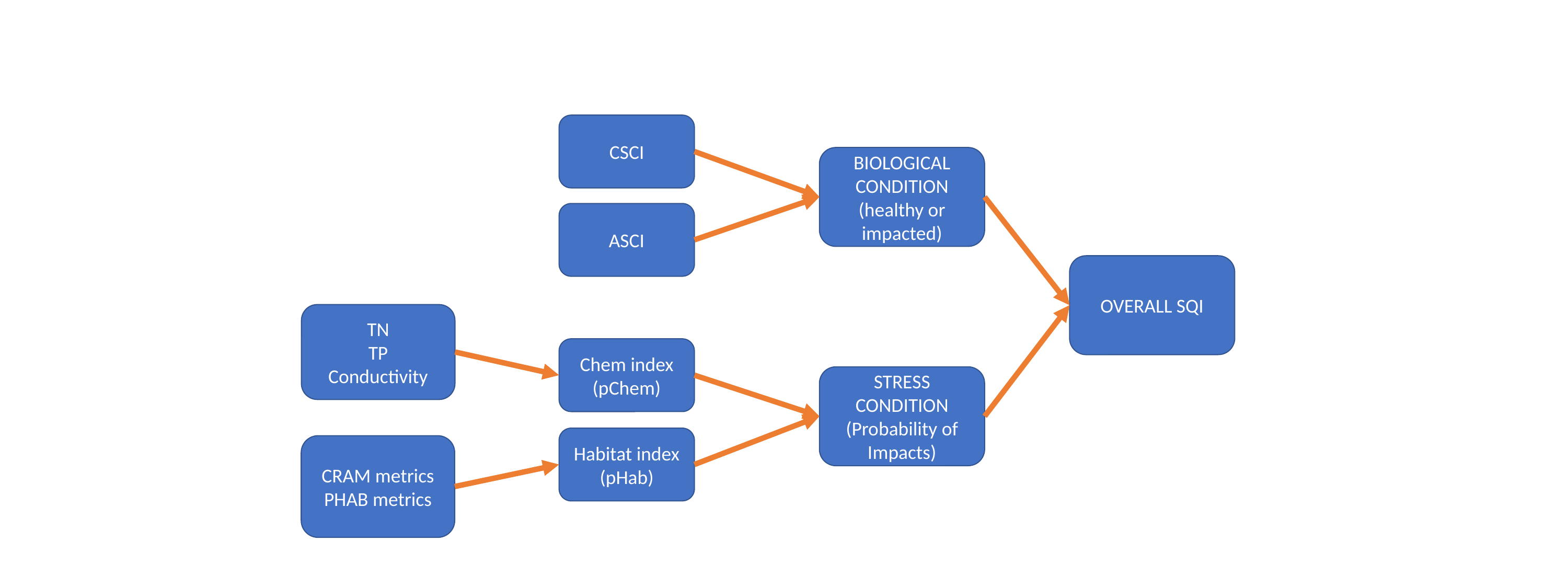

CSCI
BIOLOGICAL CONDITION (healthy or impacted)
ASCI
OVERALL SQI
TN
TP
Conductivity
Chem index
(pChem)
STRESS CONDITION (Probability of Impacts)
Habitat index
(pHab)
CRAM metrics
PHAB metrics